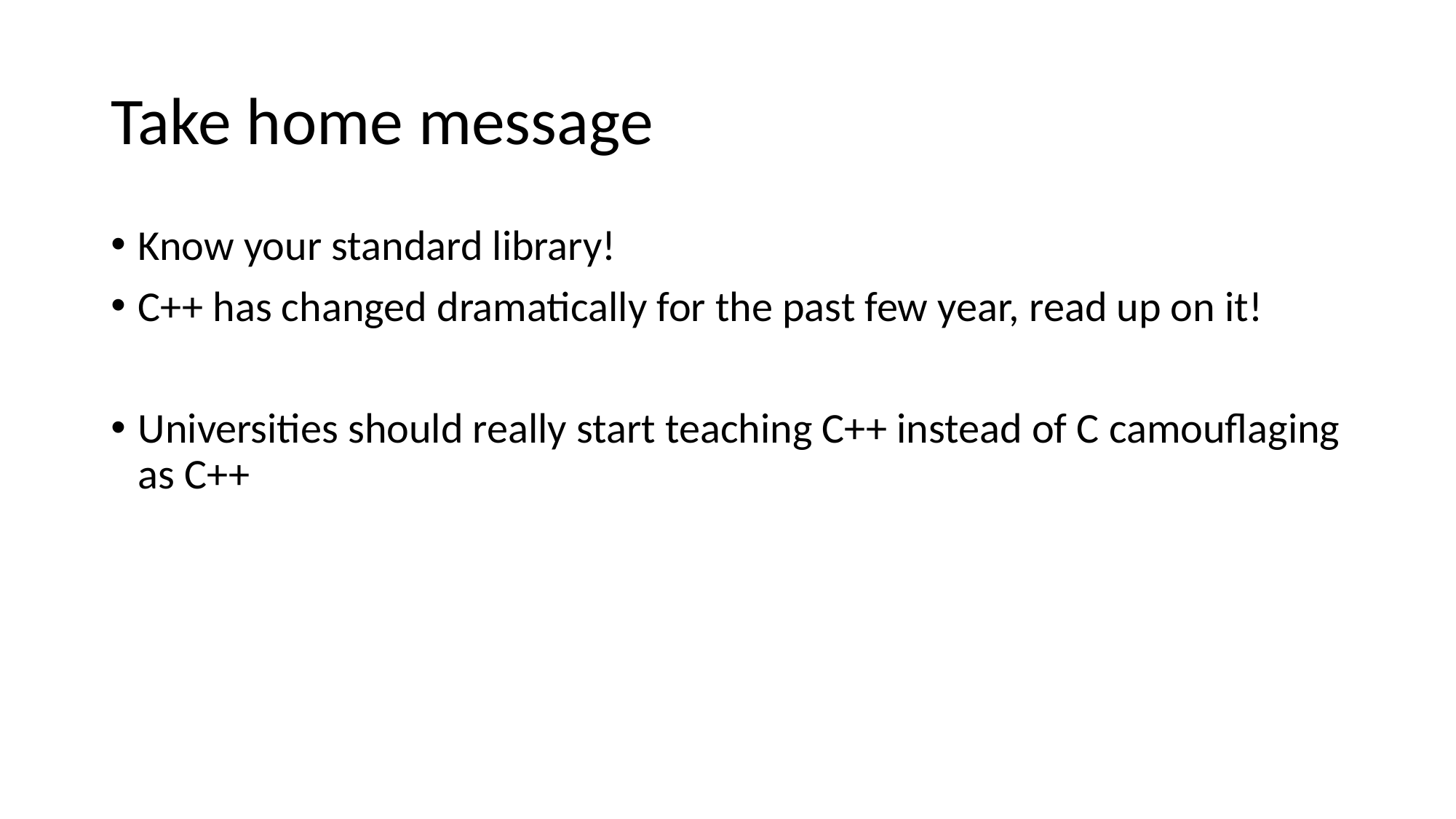

# Take home message
Know your standard library!
C++ has changed dramatically for the past few year, read up on it!

Universities should really start teaching C++ instead of C camouflaging as C++